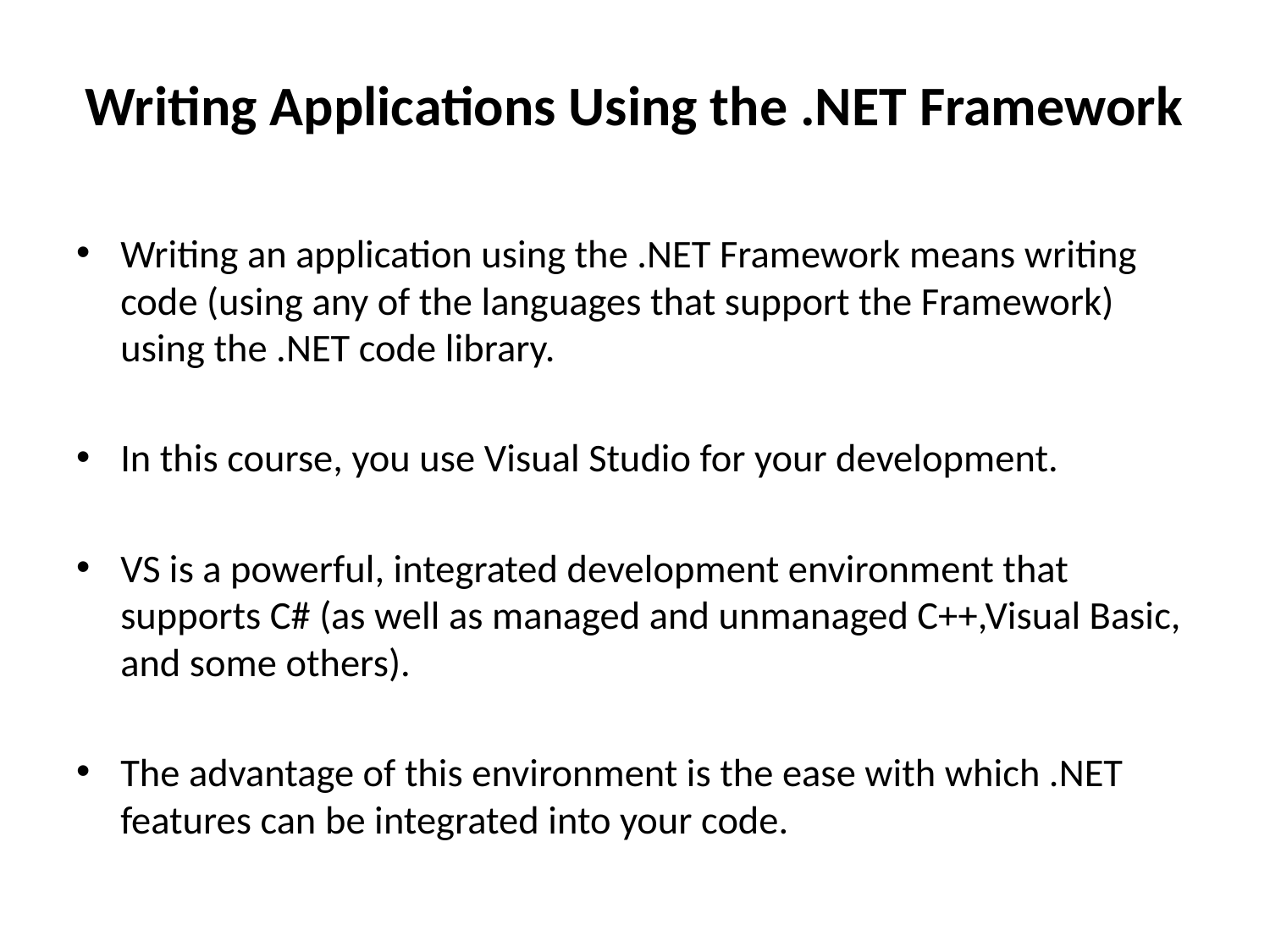

# Writing Applications Using the .NET Framework
Writing an application using the .NET Framework means writing code (using any of the languages that support the Framework) using the .NET code library.

In this course, you use Visual Studio for your development.

VS is a powerful, integrated development environment that supports C# (as well as managed and unmanaged C++,Visual Basic, and some others).

The advantage of this environment is the ease with which .NET features can be integrated into your code.